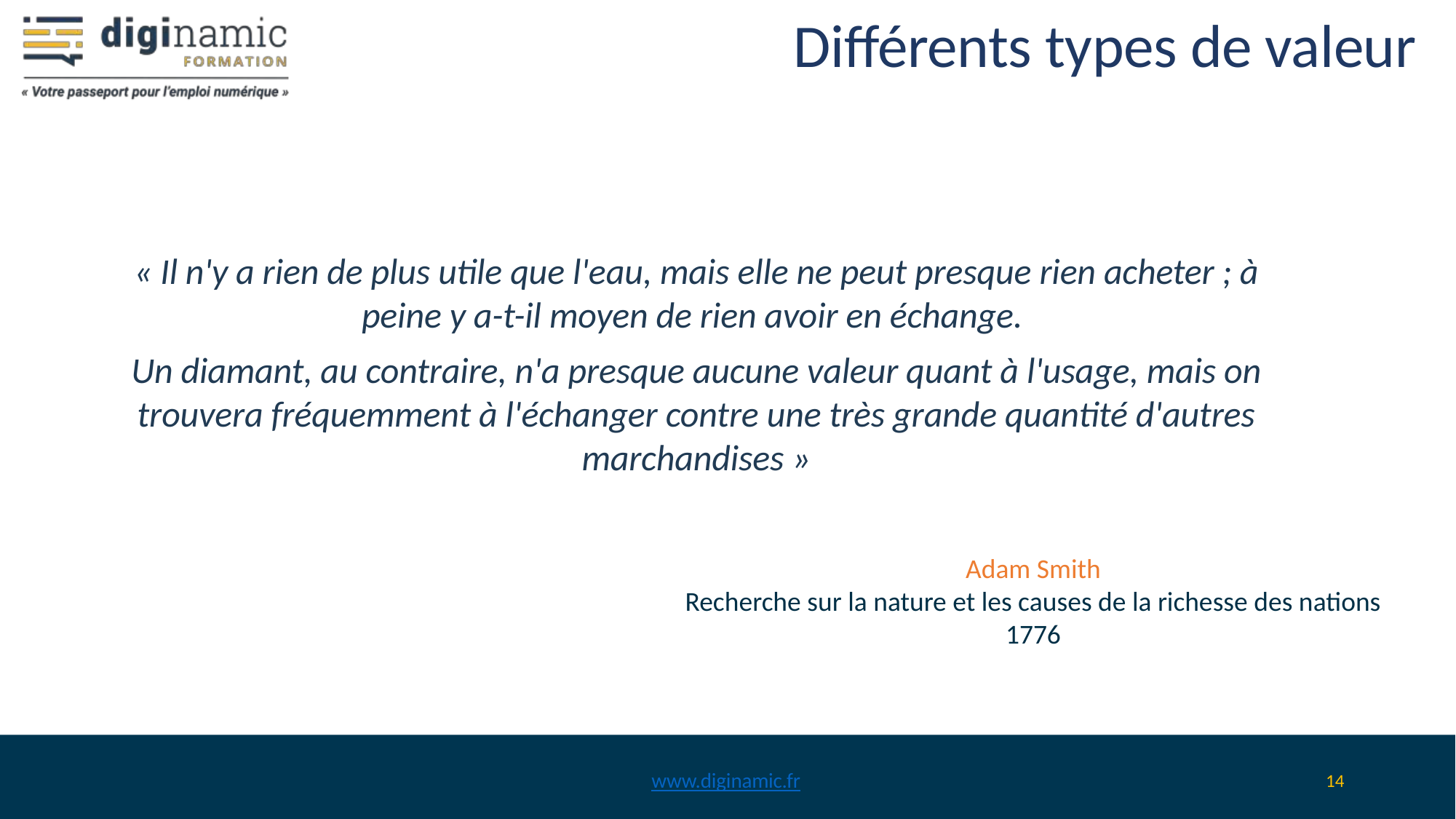

# Différents types de valeur
« Il n'y a rien de plus utile que l'eau, mais elle ne peut presque rien acheter ; à peine y a-t-il moyen de rien avoir en échange.
Un diamant, au contraire, n'a presque aucune valeur quant à l'usage, mais on trouvera fréquemment à l'échanger contre une très grande quantité d'autres marchandises »
Adam Smith
Recherche sur la nature et les causes de la richesse des nations
1776
www.diginamic.fr
14